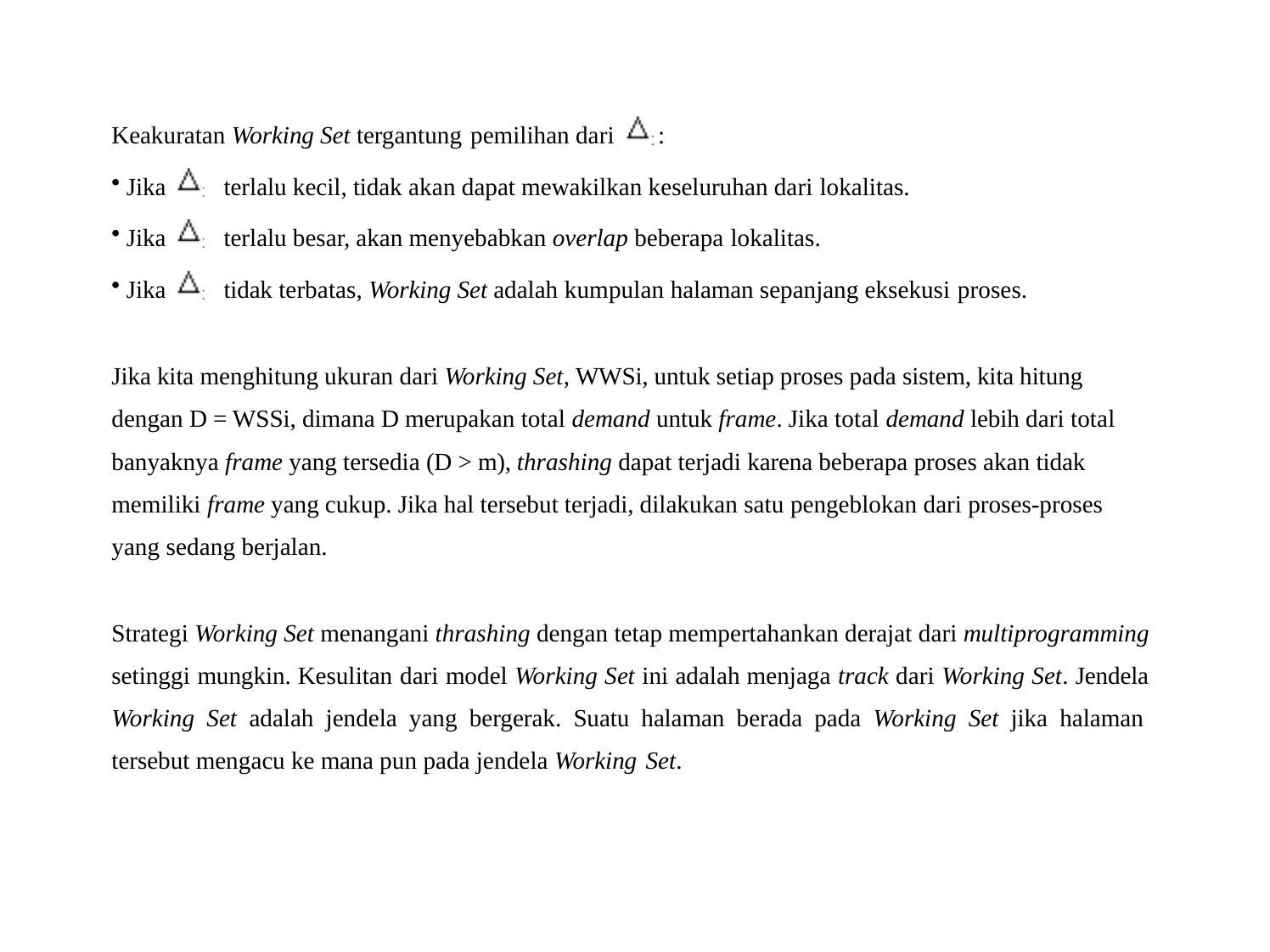

Keakuratan Working Set tergantung pemilihan dari	:
Jika	terlalu kecil, tidak akan dapat mewakilkan keseluruhan dari lokalitas.
Jika	terlalu besar, akan menyebabkan overlap beberapa lokalitas.
Jika	tidak terbatas, Working Set adalah kumpulan halaman sepanjang eksekusi proses.

Jika kita menghitung ukuran dari Working Set, WWSi, untuk setiap proses pada sistem, kita hitung  dengan D = WSSi, dimana D merupakan total demand untuk frame. Jika total demand lebih dari total  banyaknya frame yang tersedia (D > m), thrashing dapat terjadi karena beberapa proses akan tidak  memiliki frame yang cukup. Jika hal tersebut terjadi, dilakukan satu pengeblokan dari proses-proses  yang sedang berjalan.

Strategi Working Set menangani thrashing dengan tetap mempertahankan derajat dari multiprogramming  setinggi mungkin. Kesulitan dari model Working Set ini adalah menjaga track dari Working Set. Jendela  Working Set adalah jendela yang bergerak. Suatu halaman berada pada Working Set jika halaman  tersebut mengacu ke mana pun pada jendela Working Set.